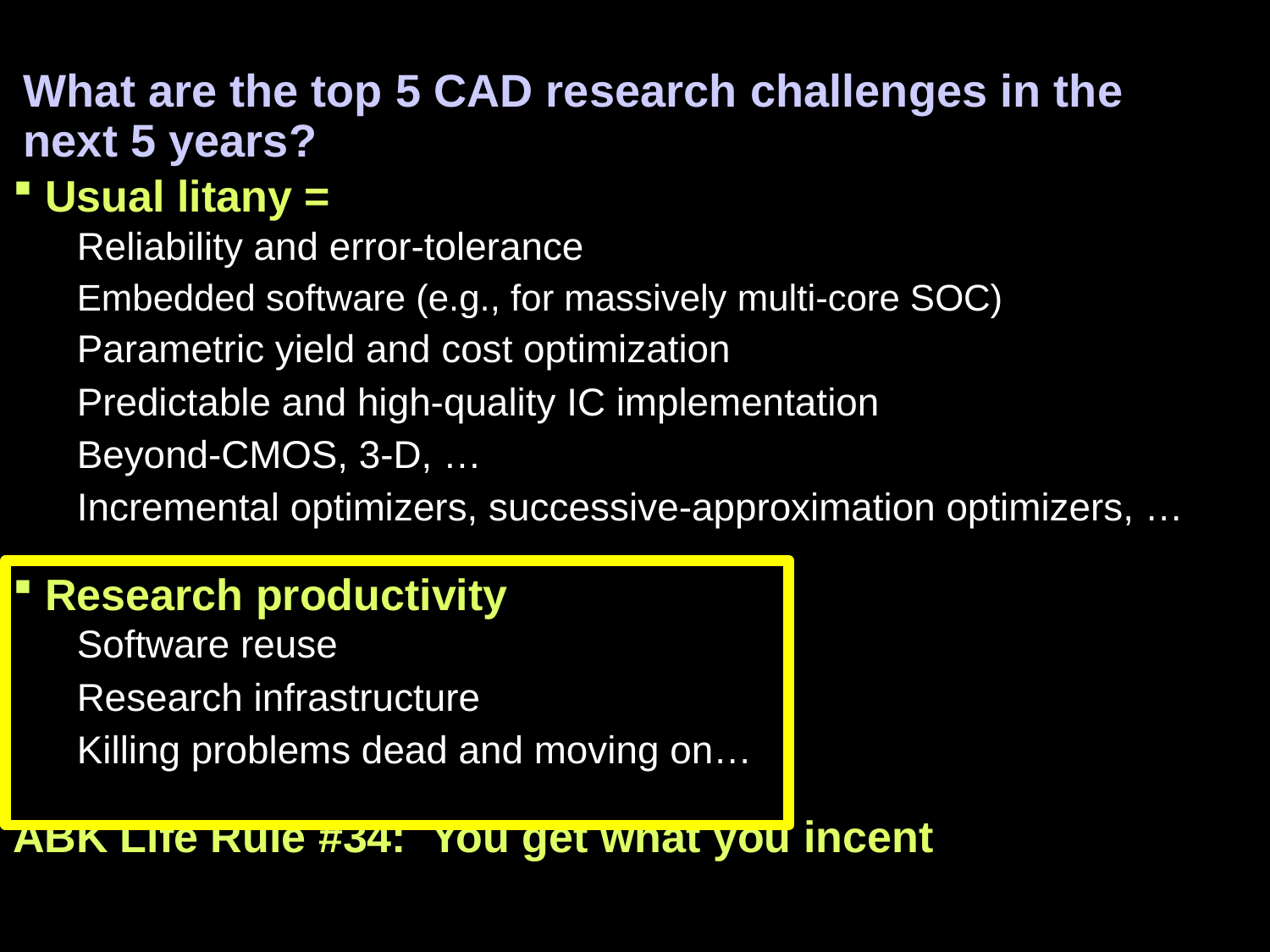

# What are the top 5 CAD research challenges in the next 5 years?
Usual litany =
Reliability and error-tolerance
Embedded software (e.g., for massively multi-core SOC)
Parametric yield and cost optimization
Predictable and high-quality IC implementation
Beyond-CMOS, 3-D, …
Incremental optimizers, successive-approximation optimizers, …

Research productivity
Software reuse
Research infrastructure
Killing problems dead and moving on…

ABK Life Rule #34:  You get what you incent